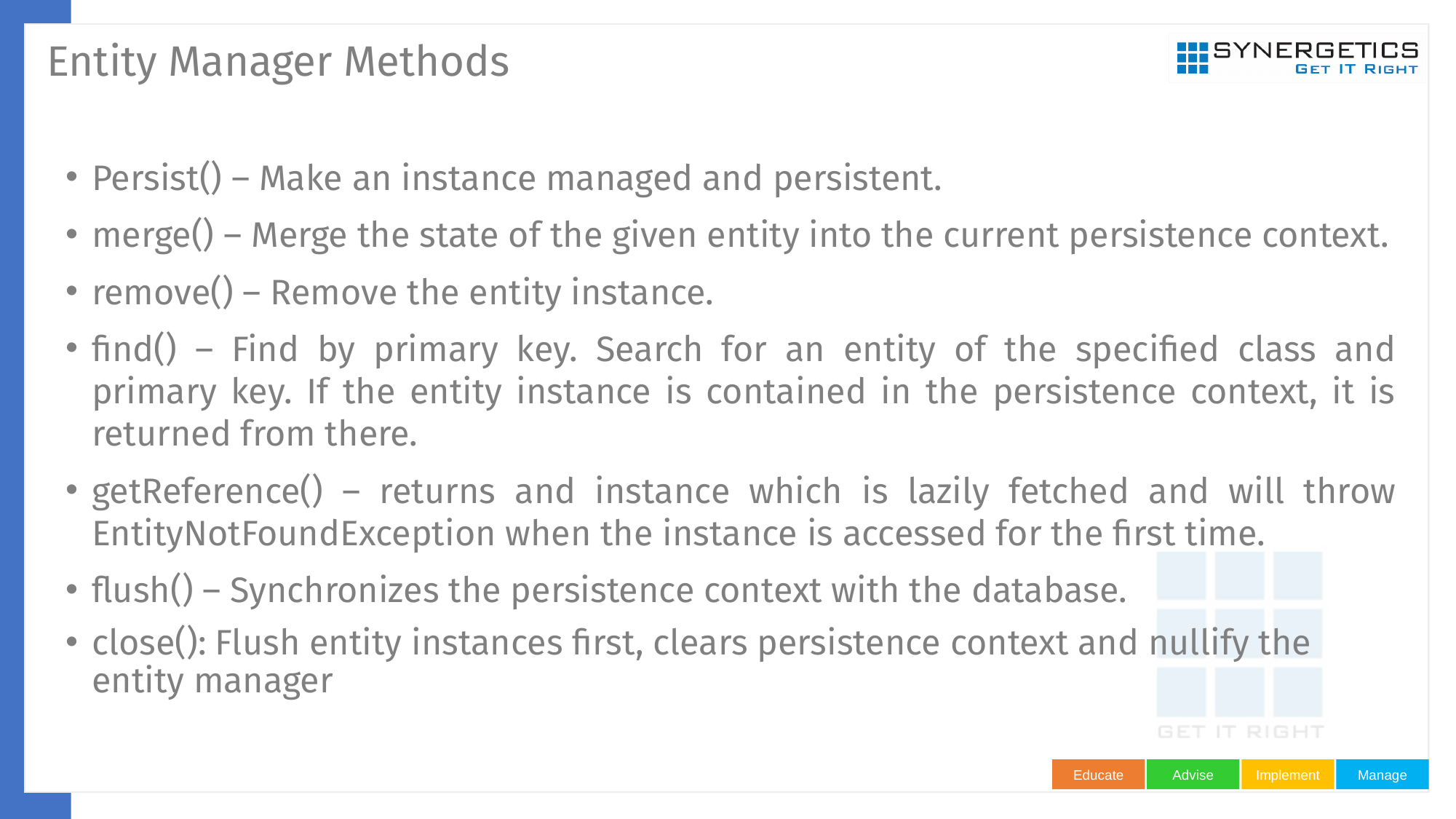

# Entity Manager Methods
Persist() – Make an instance managed and persistent.
merge() – Merge the state of the given entity into the current persistence context.
remove() – Remove the entity instance.
find() – Find by primary key. Search for an entity of the specified class and primary key. If the entity instance is contained in the persistence context, it is returned from there.
getReference() – returns and instance which is lazily fetched and will throw EntityNotFoundException when the instance is accessed for the first time.
flush() – Synchronizes the persistence context with the database.
close(): Flush entity instances first, clears persistence context and nullify the entity manager